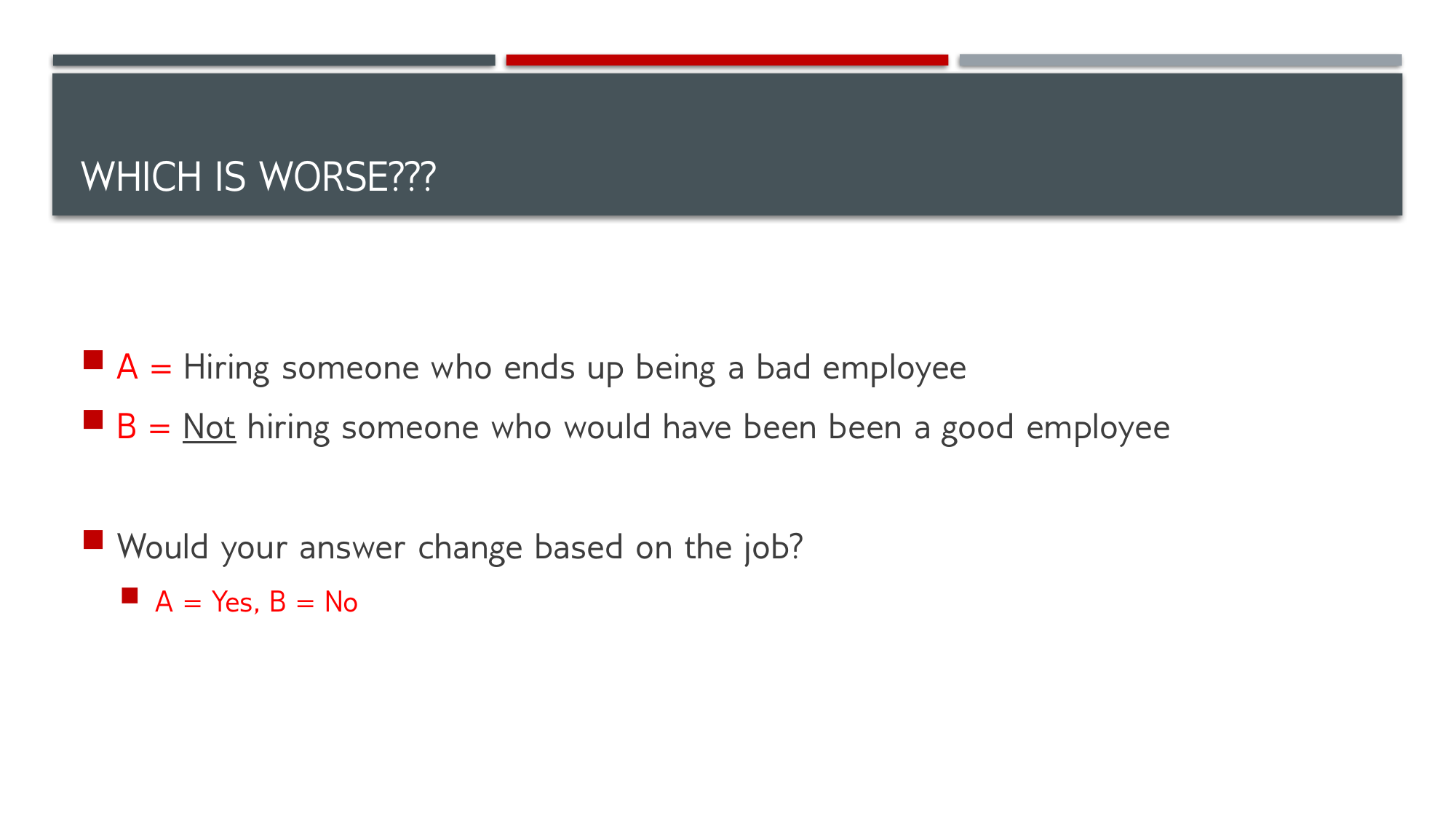

# Which is worse???
A = Hiring someone who ends up being a bad employee
B = Not hiring someone who would have been been a good employee

Would your answer change based on the job?
A = Yes, B = No